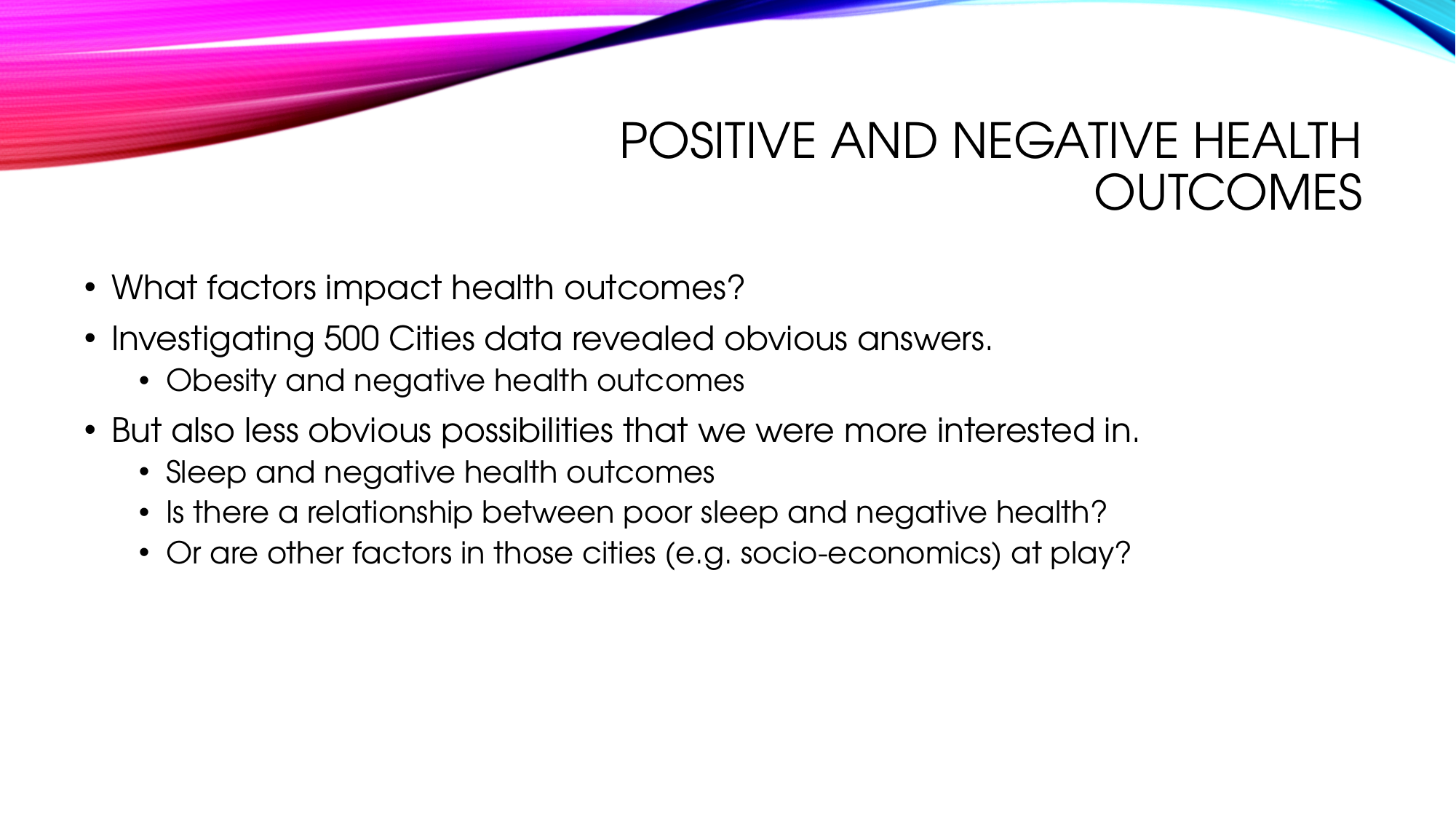

# POSITIVE AND NEGATIVE HEALTH OUTCOMES
What factors impact health outcomes?
Investigating 500 Cities data revealed obvious answers.
Obesity and negative health outcomes
But also less obvious possibilities that we were more interested in.
Sleep and negative health outcomes
Is there a relationship between poor sleep and negative health?
Or are other factors in those cities (e.g. socio-economics) at play?